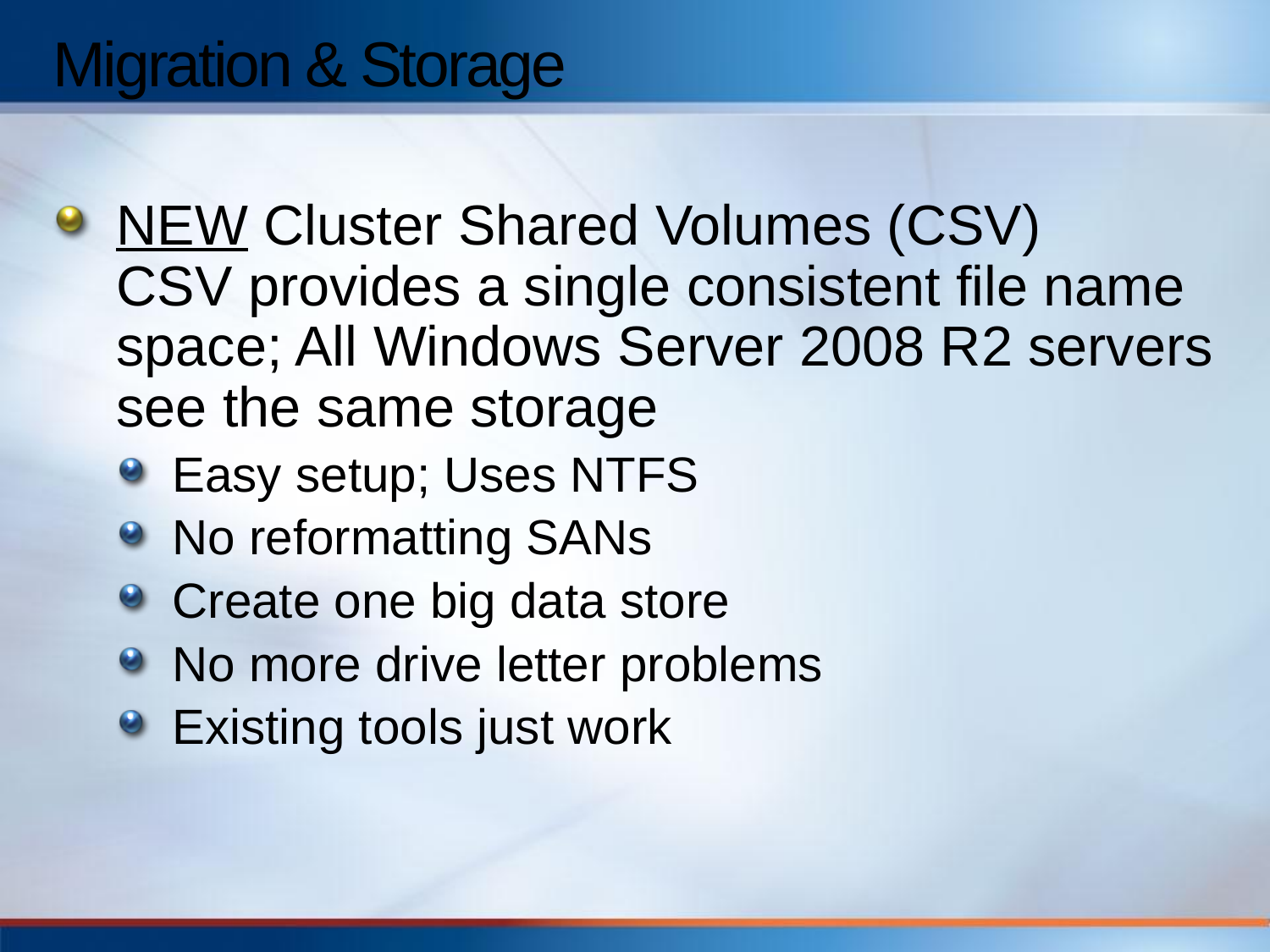

# Migration & Storage
NEW Cluster Shared Volumes (CSV)
CSV provides a single consistent file name space; All Windows Server 2008 R2 servers see the same storage
Easy setup; Uses NTFS
No reformatting SANs
Create one big data store
No more drive letter problems
Existing tools just work